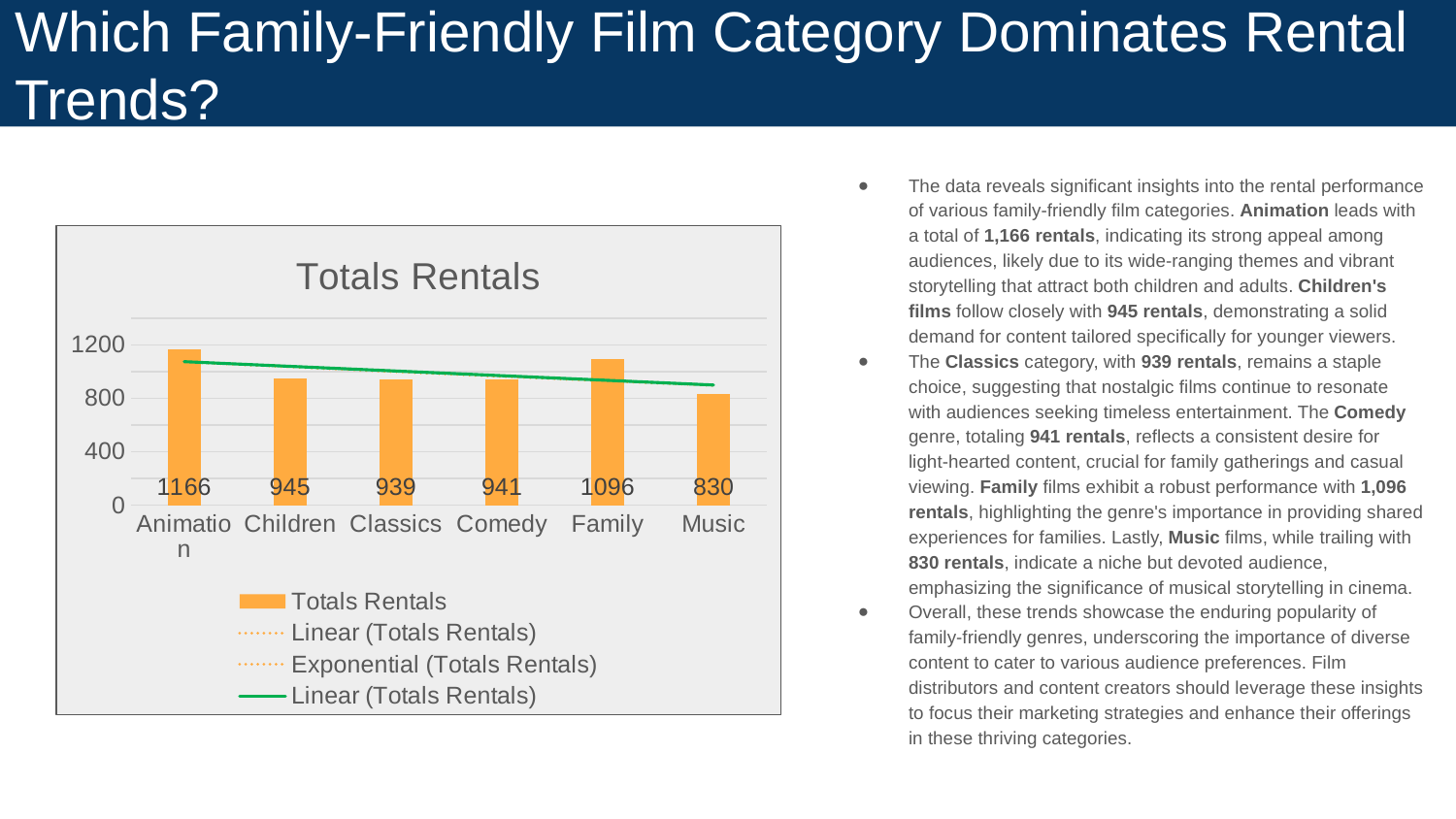

# Which Family-Friendly Film Category Dominates Rental Trends?
The data reveals significant insights into the rental performance of various family-friendly film categories. Animation leads with a total of 1,166 rentals, indicating its strong appeal among audiences, likely due to its wide-ranging themes and vibrant storytelling that attract both children and adults. Children's films follow closely with 945 rentals, demonstrating a solid demand for content tailored specifically for younger viewers.
The Classics category, with 939 rentals, remains a staple choice, suggesting that nostalgic films continue to resonate with audiences seeking timeless entertainment. The Comedy genre, totaling 941 rentals, reflects a consistent desire for light-hearted content, crucial for family gatherings and casual viewing. Family films exhibit a robust performance with 1,096 rentals, highlighting the genre's importance in providing shared experiences for families. Lastly, Music films, while trailing with 830 rentals, indicate a niche but devoted audience, emphasizing the significance of musical storytelling in cinema.
Overall, these trends showcase the enduring popularity of family-friendly genres, underscoring the importance of diverse content to cater to various audience preferences. Film distributors and content creators should leverage these insights to focus their marketing strategies and enhance their offerings in these thriving categories.

### Chart:

| Category | Totals Rentals |
|---|---|
| Animation | 1166.0 |
| Children | 945.0 |
| Classics | 939.0 |
| Comedy | 941.0 |
| Family | 1096.0 |
| Music | 830.0 |